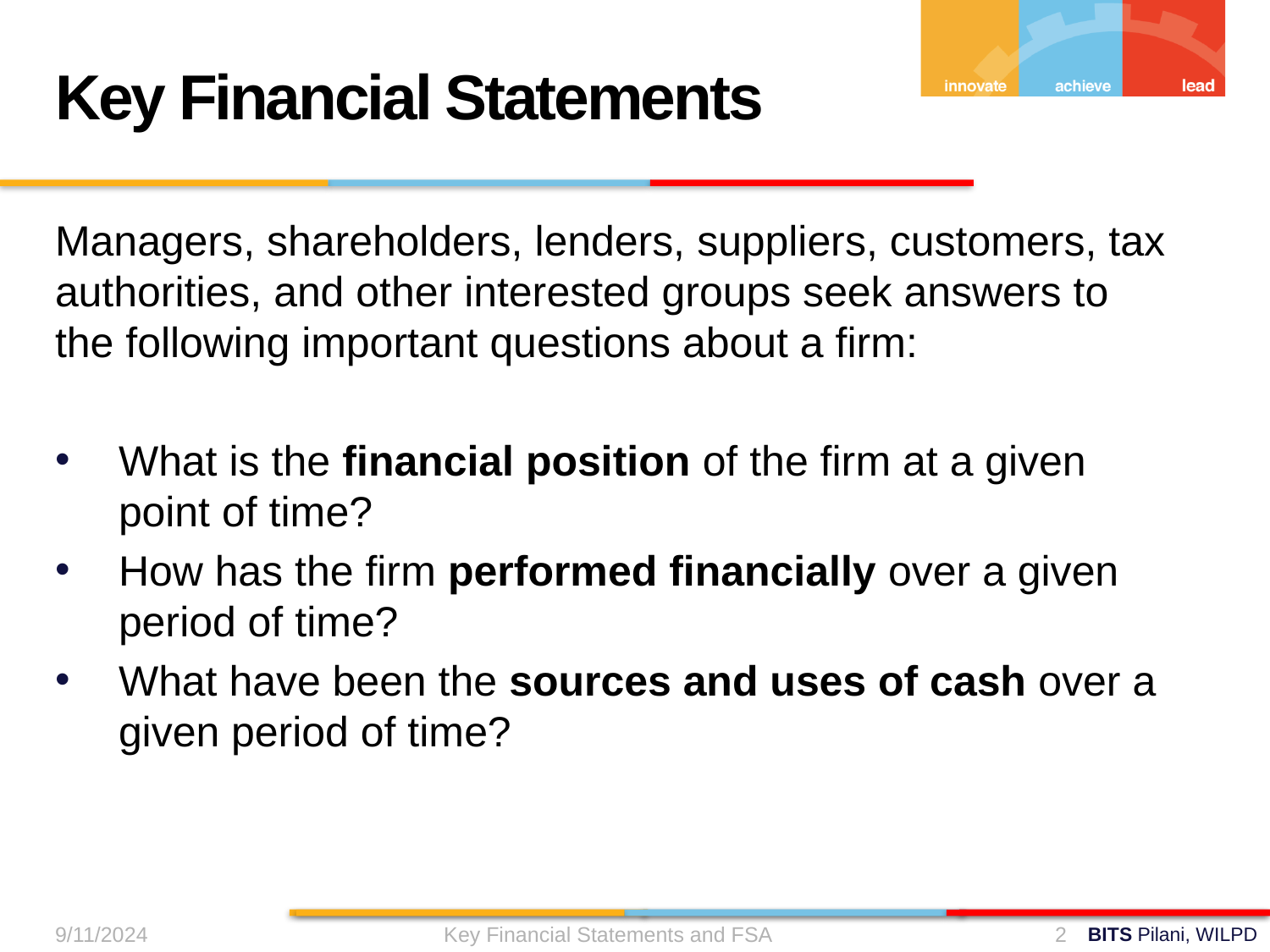

Key Financial Statements
Managers, shareholders, lenders, suppliers, customers, tax authorities, and other interested groups seek answers to the following important questions about a firm:

What is the financial position of the firm at a given point of time?
How has the firm performed financially over a given period of time?
What have been the sources and uses of cash over a given period of time?
9/11/2024
Key Financial Statements and FSA
2